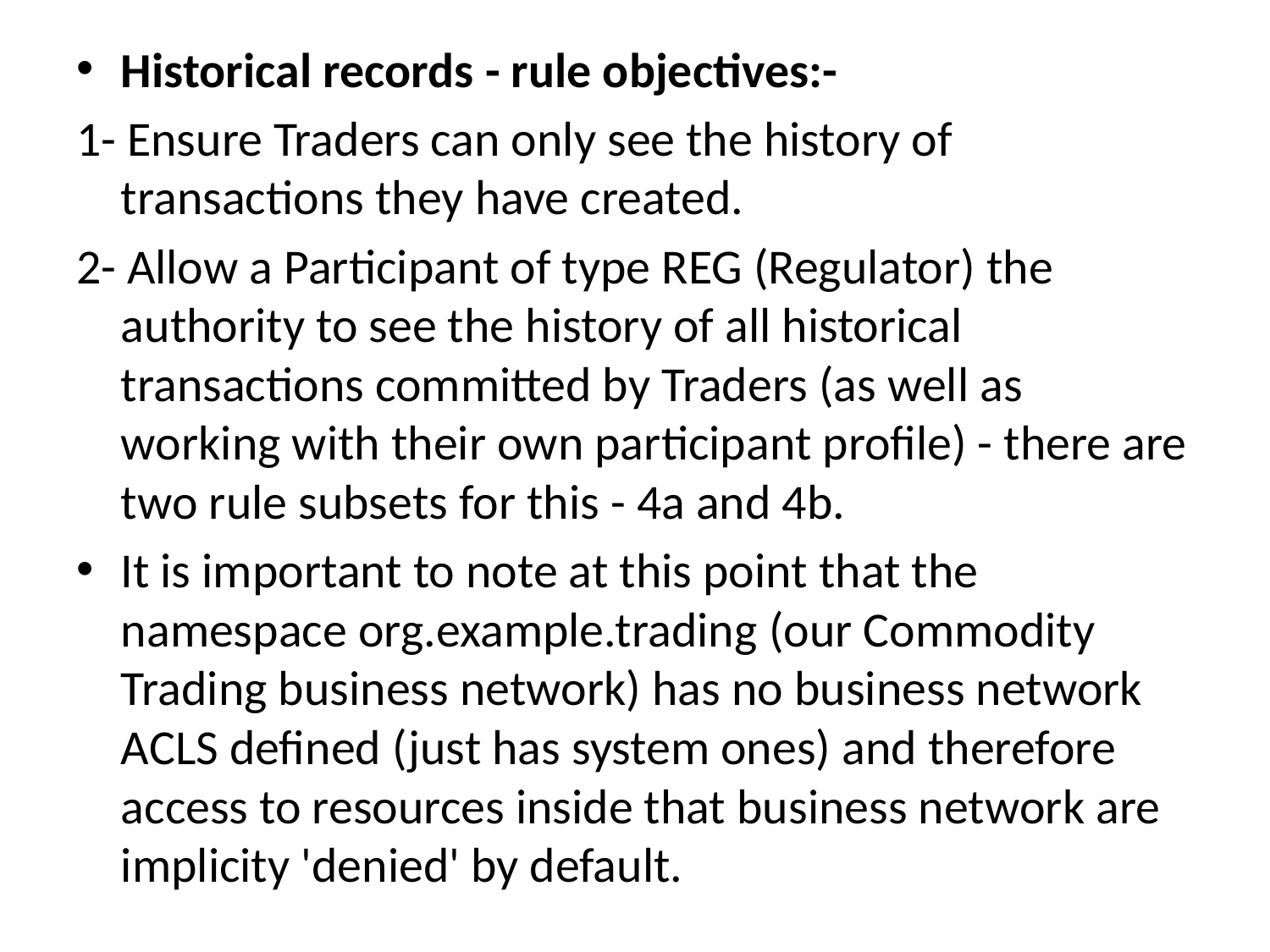

Historical records - rule objectives:-
1- Ensure Traders can only see the history of transactions they have created.
2- Allow a Participant of type REG (Regulator) the authority to see the history of all historical transactions committed by Traders (as well as working with their own participant profile) - there are two rule subsets for this - 4a and 4b.
It is important to note at this point that the namespace org.example.trading (our Commodity Trading business network) has no business network ACLS defined (just has system ones) and therefore access to resources inside that business network are implicity 'denied' by default.